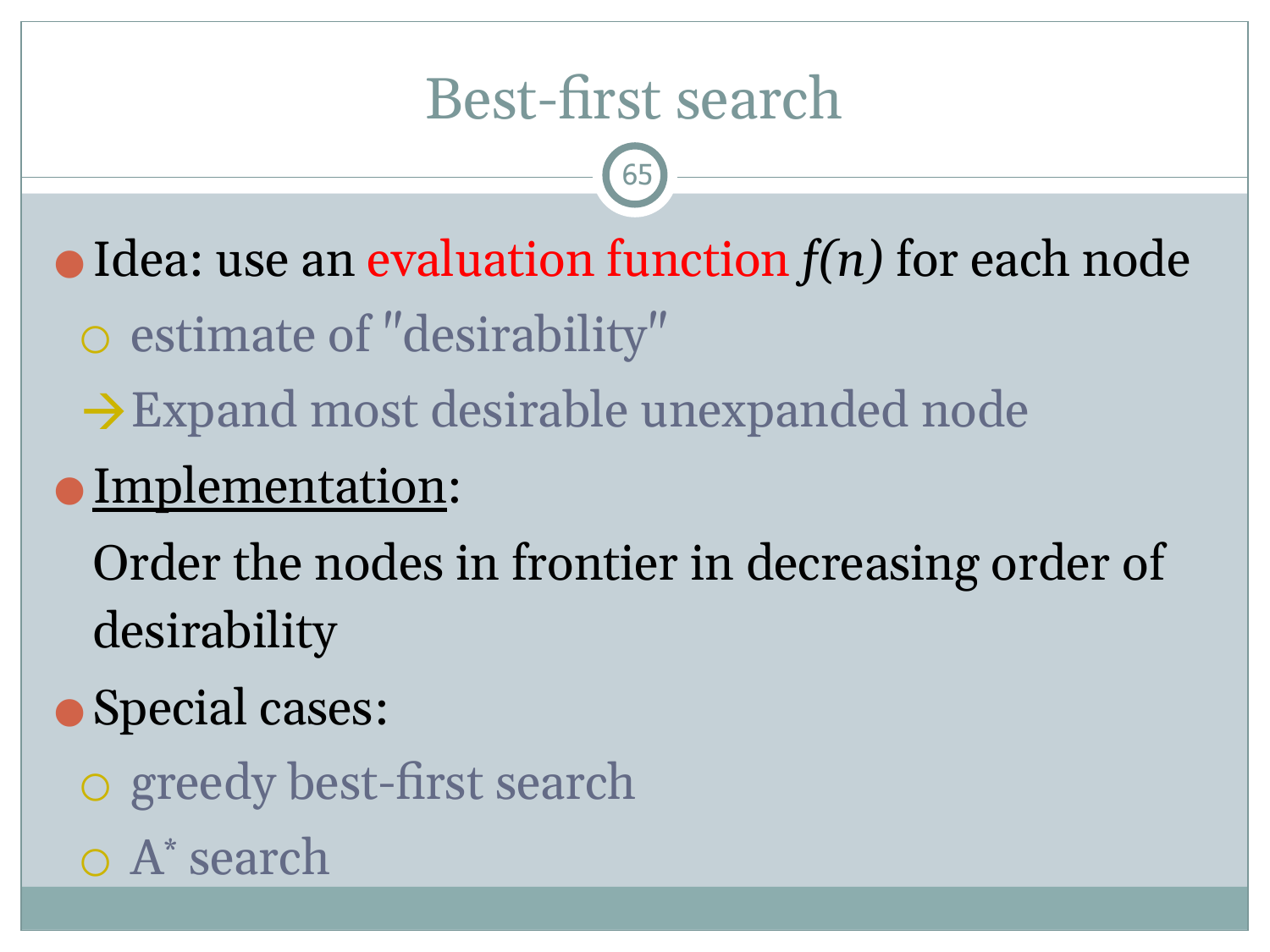

# Best-first search
65
Idea: use an evaluation function f(n) for each node
estimate of "desirability"
Expand most desirable unexpanded node
Implementation:
	Order the nodes in frontier in decreasing order of desirability
Special cases:
greedy best-first search
A* search